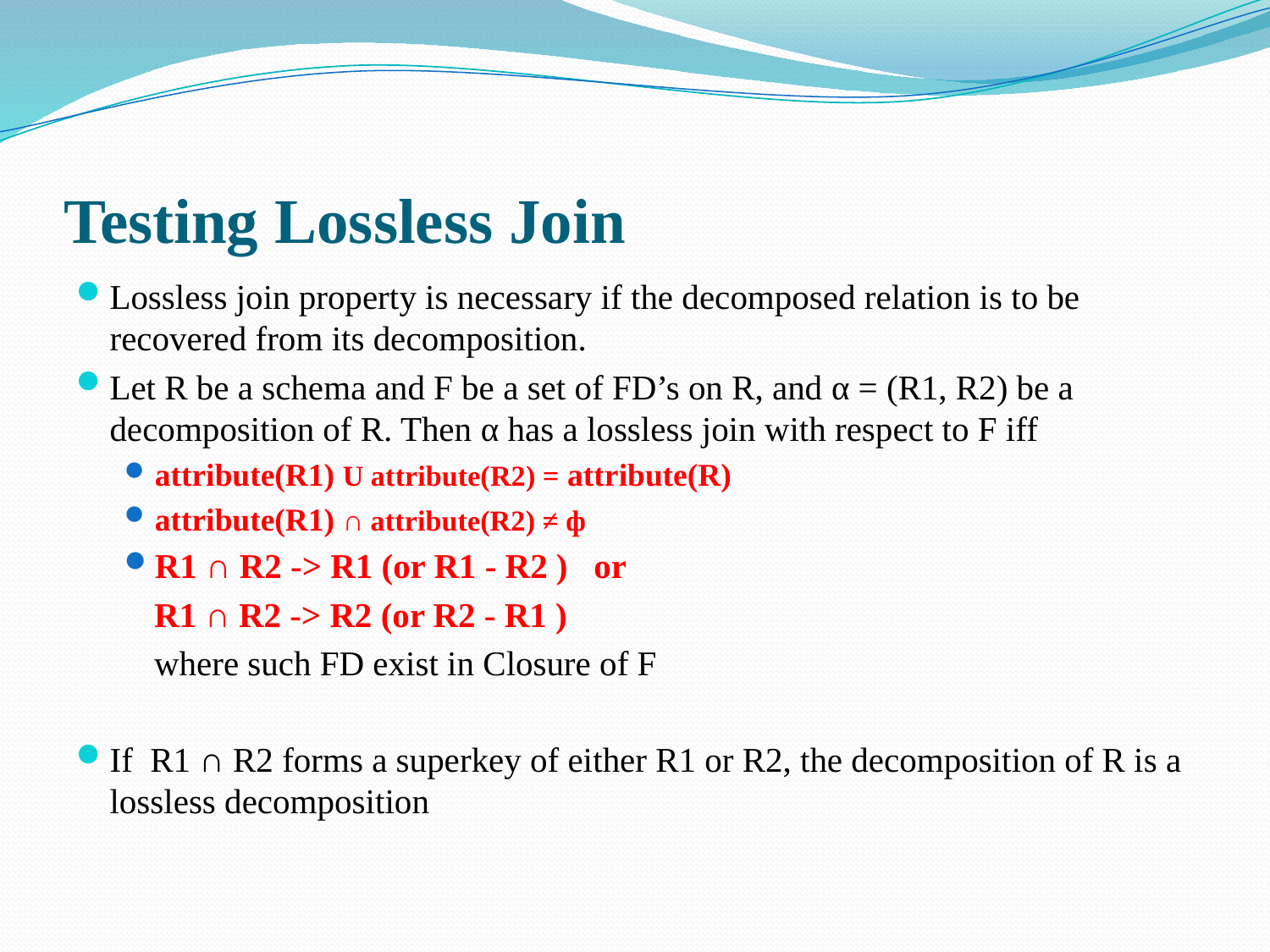

# Testing Lossless Join
Lossless join property is necessary if the decomposed relation is to be recovered from its decomposition.
Let R be a schema and F be a set of FD’s on R, and α = (R1, R2) be a decomposition of R. Then α has a lossless join with respect to F iff
attribute(R1) U attribute(R2) = attribute(R)
attribute(R1) ∩ attribute(R2) ≠ ф
R1 ∩ R2 -> R1 (or R1 - R2 )   or
         R1 ∩ R2 -> R2 (or R2 - R1 )
         where such FD exist in Closure of F

If  R1 ∩ R2 forms a superkey of either R1 or R2, the decomposition of R is a lossless decomposition